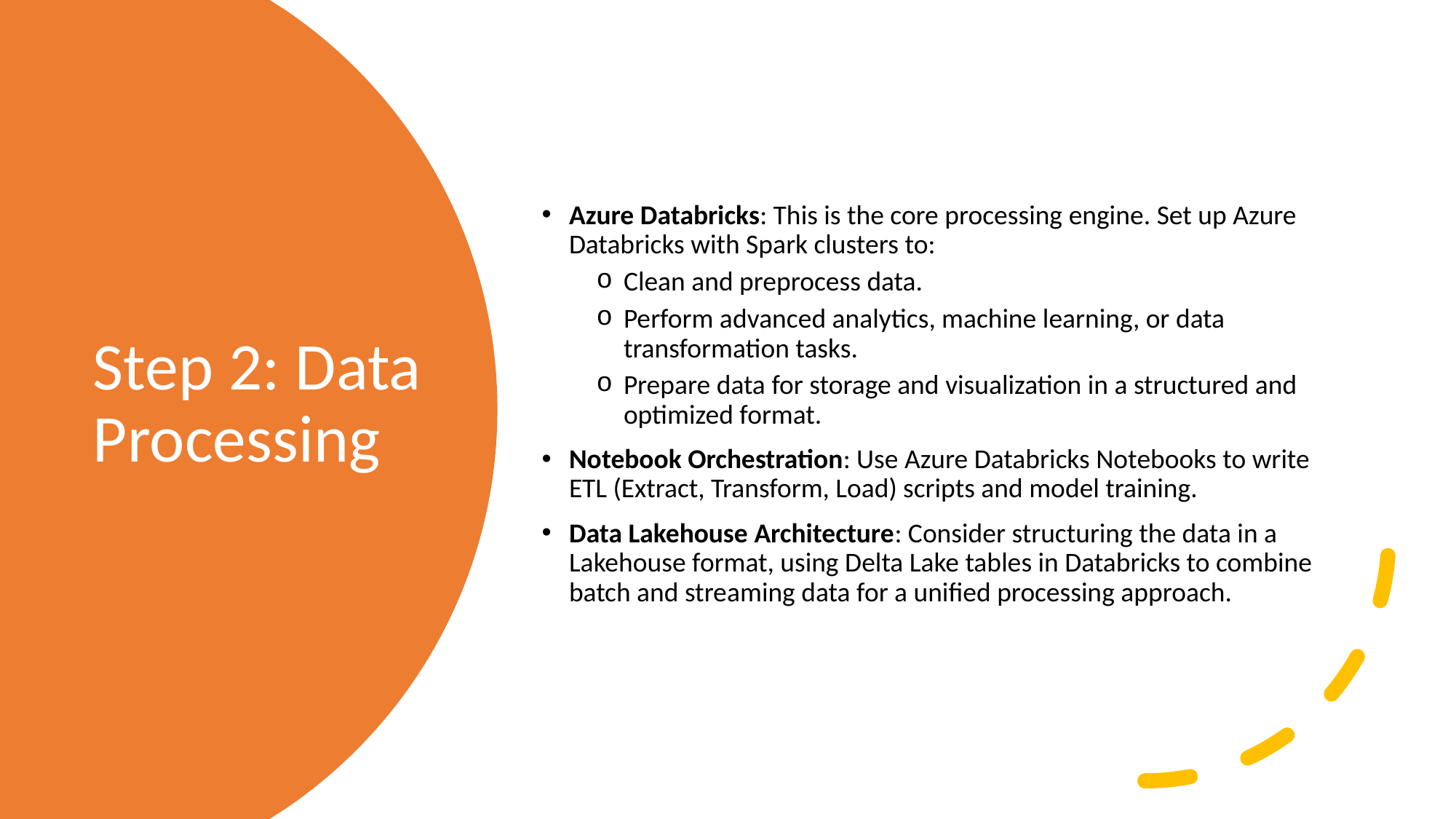

Azure Databricks: This is the core processing engine. Set up Azure Databricks with Spark clusters to:
Clean and preprocess data.
Perform advanced analytics, machine learning, or data transformation tasks.
Prepare data for storage and visualization in a structured and optimized format.
Notebook Orchestration: Use Azure Databricks Notebooks to write ETL (Extract, Transform, Load) scripts and model training.
Data Lakehouse Architecture: Consider structuring the data in a Lakehouse format, using Delta Lake tables in Databricks to combine batch and streaming data for a unified processing approach.
# Step 2: Data Processing